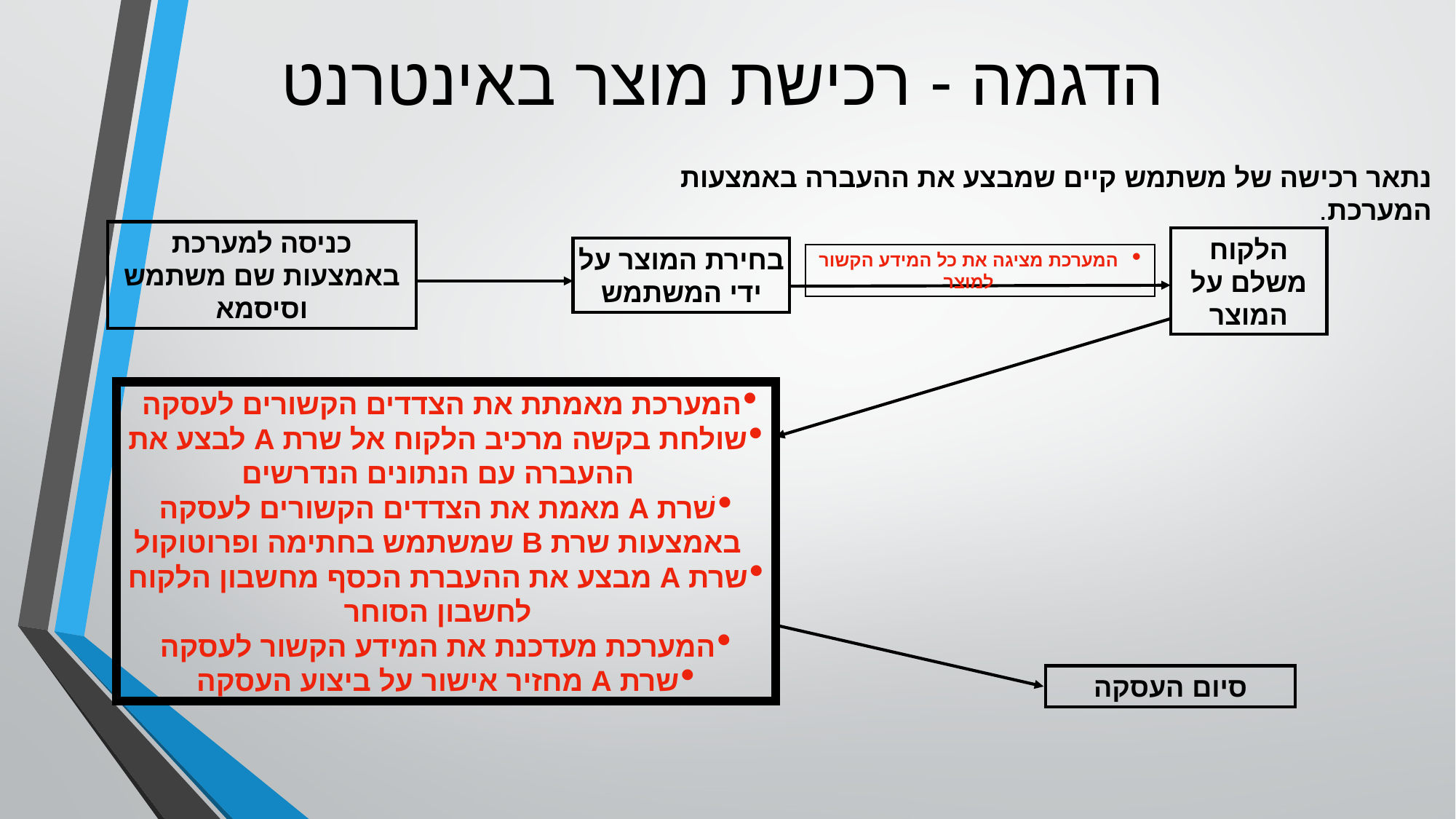

# הדגמה - רכישת מוצר באינטרנט
נתאר רכישה של משתמש קיים שמבצע את ההעברה באמצעות המערכת.
כניסה למערכת באמצעות שם משתמש וסיסמא
הלקוח משלם על המוצר
בחירת המוצר על ידי המשתמש
המערכת מציגה את כל המידע הקשור למוצר

המערכת מאמתת את הצדדים הקשורים לעסקה
שולחת בקשה מרכיב הלקוח אל שרת A לבצע את ההעברה עם הנתונים הנדרשים
שׁרת A מאמת את הצדדים הקשורים לעסקה באמצעות שרת B שמשתמש בחתימה ופרוטוקול
שרת A מבצע את ההעברת הכסף מחשבון הלקוח לחשבון הסוחר
המערכת מעדכנת את המידע הקשור לעסקה
שרת A מחזיר אישור על ביצוע העסקה

סיום העסקה